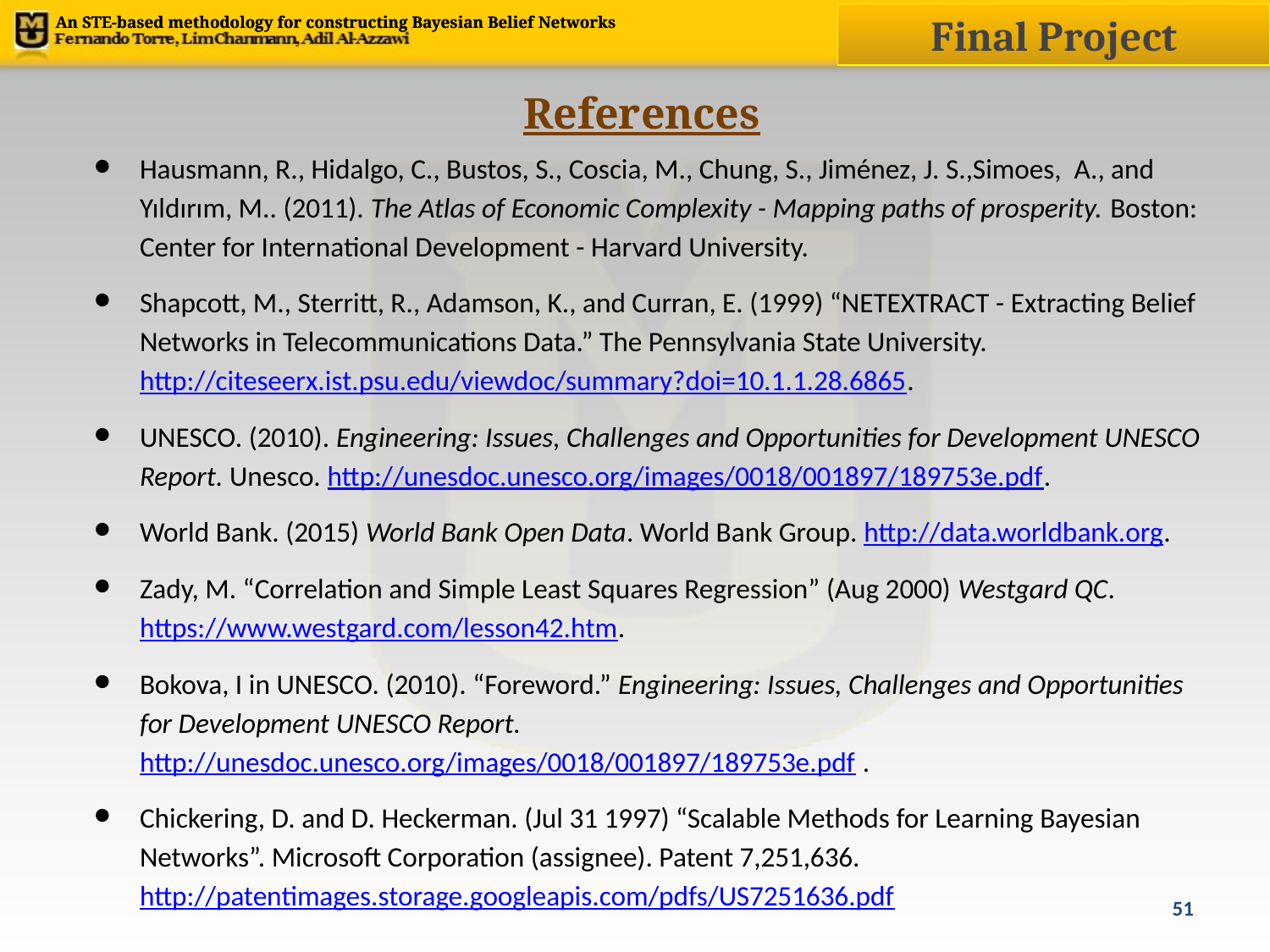

Final Project
An STE-based methodology for constructing Bayesian Belief Networks
# References
Hausmann, R., Hidalgo, C., Bustos, S., Coscia, M., Chung, S., Jiménez, J. S.,Simoes,  A., and Yıldırım, M.. (2011). The Atlas of Economic Complexity - Mapping paths of prosperity. Boston: Center for International Development - Harvard University.
Shapcott, M., Sterritt, R., Adamson, K., and Curran, E. (1999) “NETEXTRACT - Extracting Belief Networks in Telecommunications Data.” The Pennsylvania State University. http://citeseerx.ist.psu.edu/viewdoc/summary?doi=10.1.1.28.6865.
UNESCO. (2010). Engineering: Issues, Challenges and Opportunities for Development UNESCO Report. Unesco. http://unesdoc.unesco.org/images/0018/001897/189753e.pdf.
World Bank. (2015) World Bank Open Data. World Bank Group. http://data.worldbank.org.
Zady, M. “Correlation and Simple Least Squares Regression” (Aug 2000) Westgard QC. https://www.westgard.com/lesson42.htm.
Bokova, I in UNESCO. (2010). “Foreword.” Engineering: Issues, Challenges and Opportunities for Development UNESCO Report. http://unesdoc.unesco.org/images/0018/001897/189753e.pdf .
Chickering, D. and D. Heckerman. (Jul 31 1997) “Scalable Methods for Learning Bayesian Networks”. Microsoft Corporation (assignee). Patent 7,251,636. http://patentimages.storage.googleapis.com/pdfs/US7251636.pdf
51